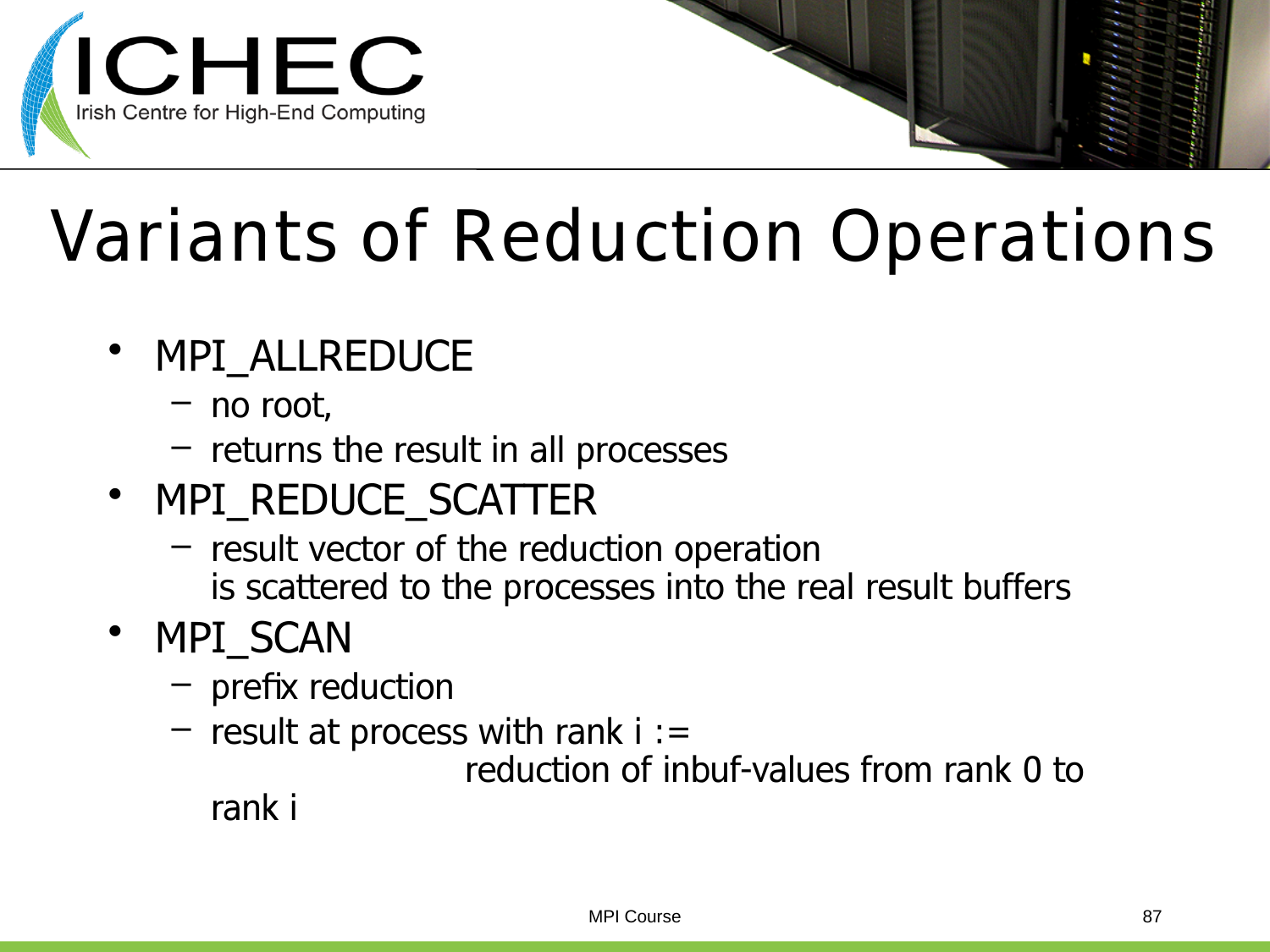

# Variants of Reduction Operations
MPI_ALLREDUCE
no root,
returns the result in all processes
MPI_REDUCE_SCATTER
result vector of the reduction operation
is scattered to the processes into the real result buffers
MPI_SCAN
prefix reduction
result at process with rank i :=
		reduction of inbuf-values from rank 0 to rank i
MPI Course
87